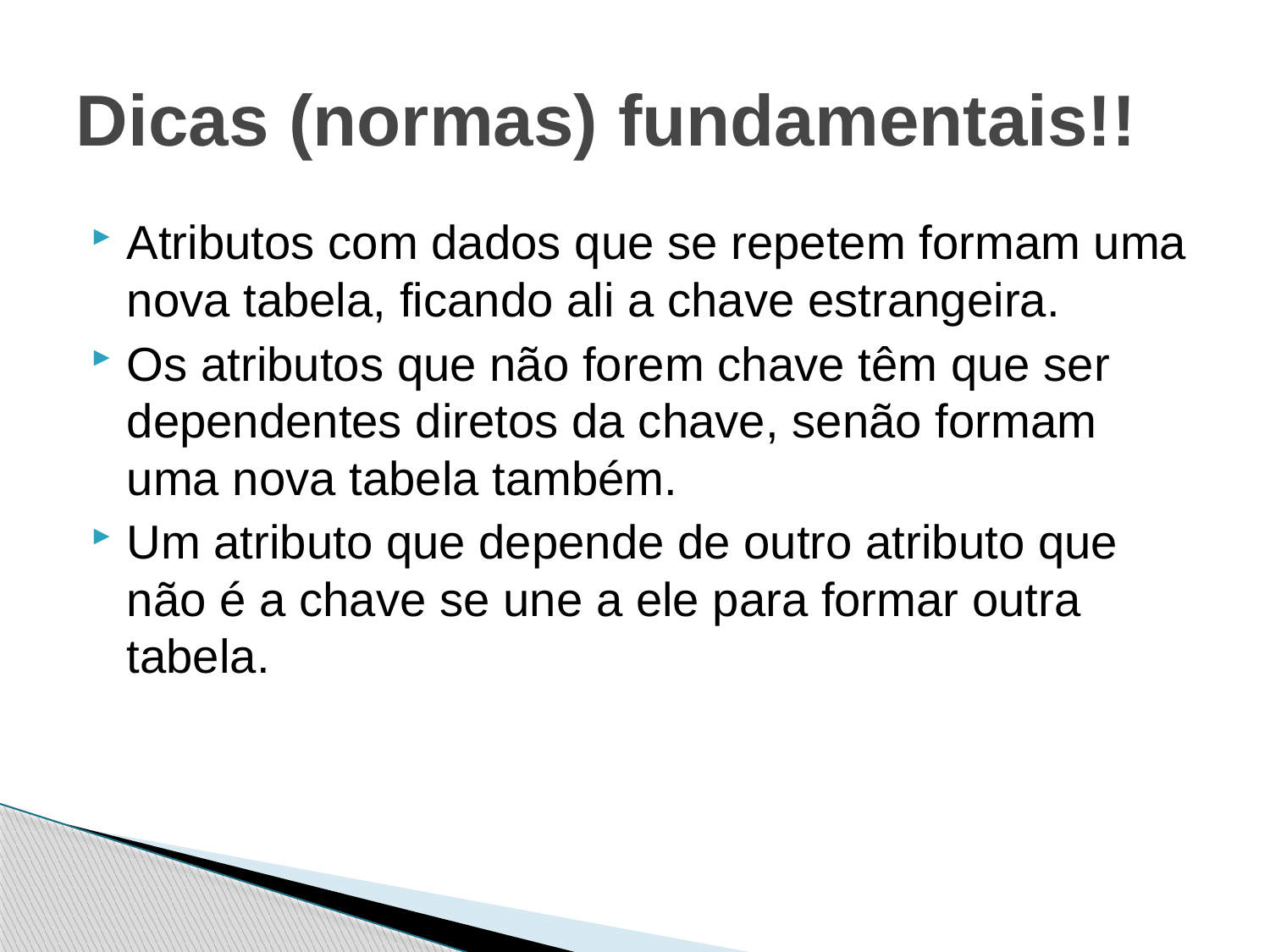

# Dicas (normas) fundamentais!!
Atributos com dados que se repetem formam uma nova tabela, ficando ali a chave estrangeira.
Os atributos que não forem chave têm que ser dependentes diretos da chave, senão formam uma nova tabela também.
Um atributo que depende de outro atributo que não é a chave se une a ele para formar outra tabela.